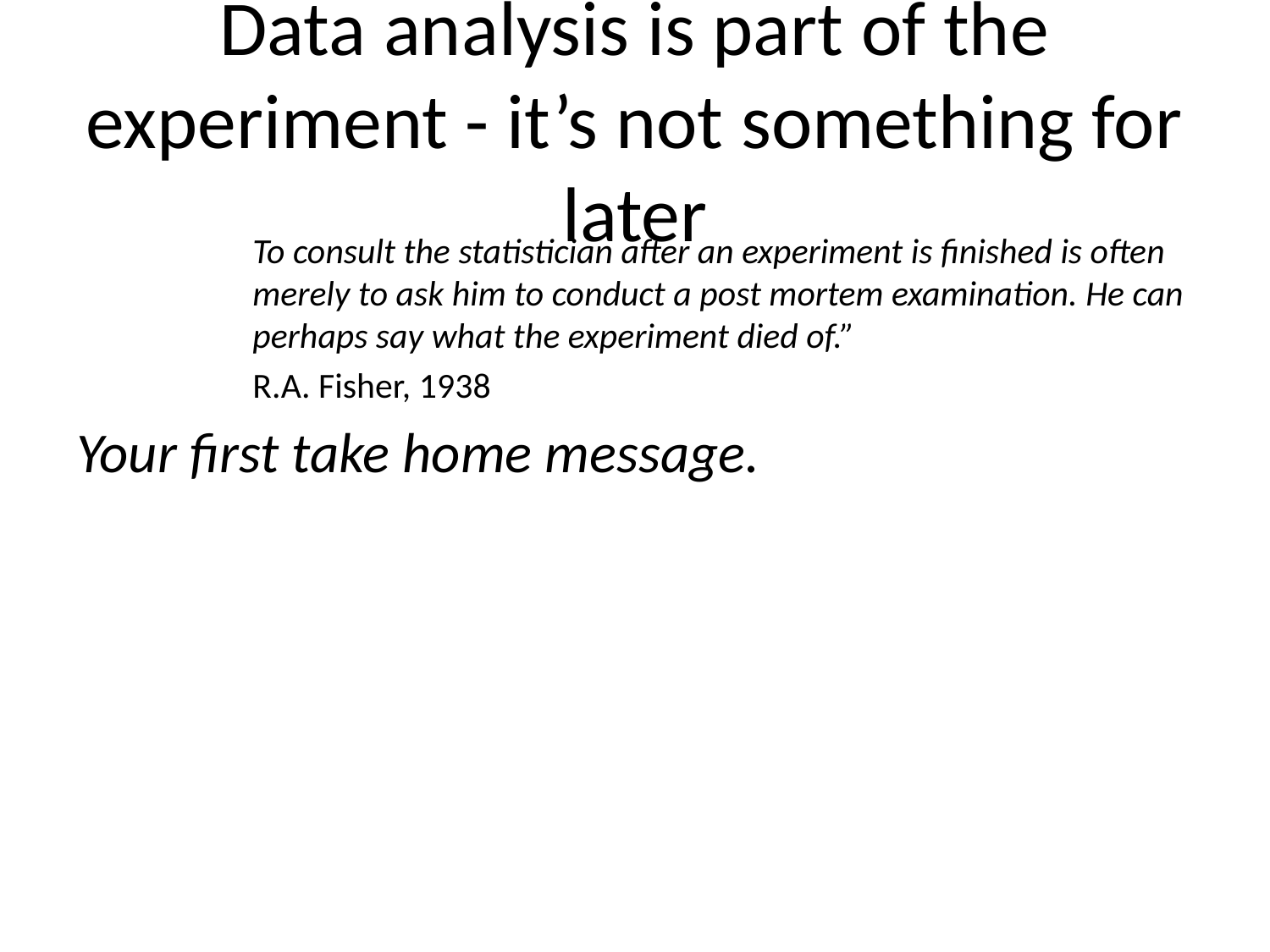

# Data analysis is part of the experiment - it’s not something for later
To consult the statistician after an experiment is finished is often merely to ask him to conduct a post mortem examination. He can perhaps say what the experiment died of.”
R.A. Fisher, 1938
Your first take home message.